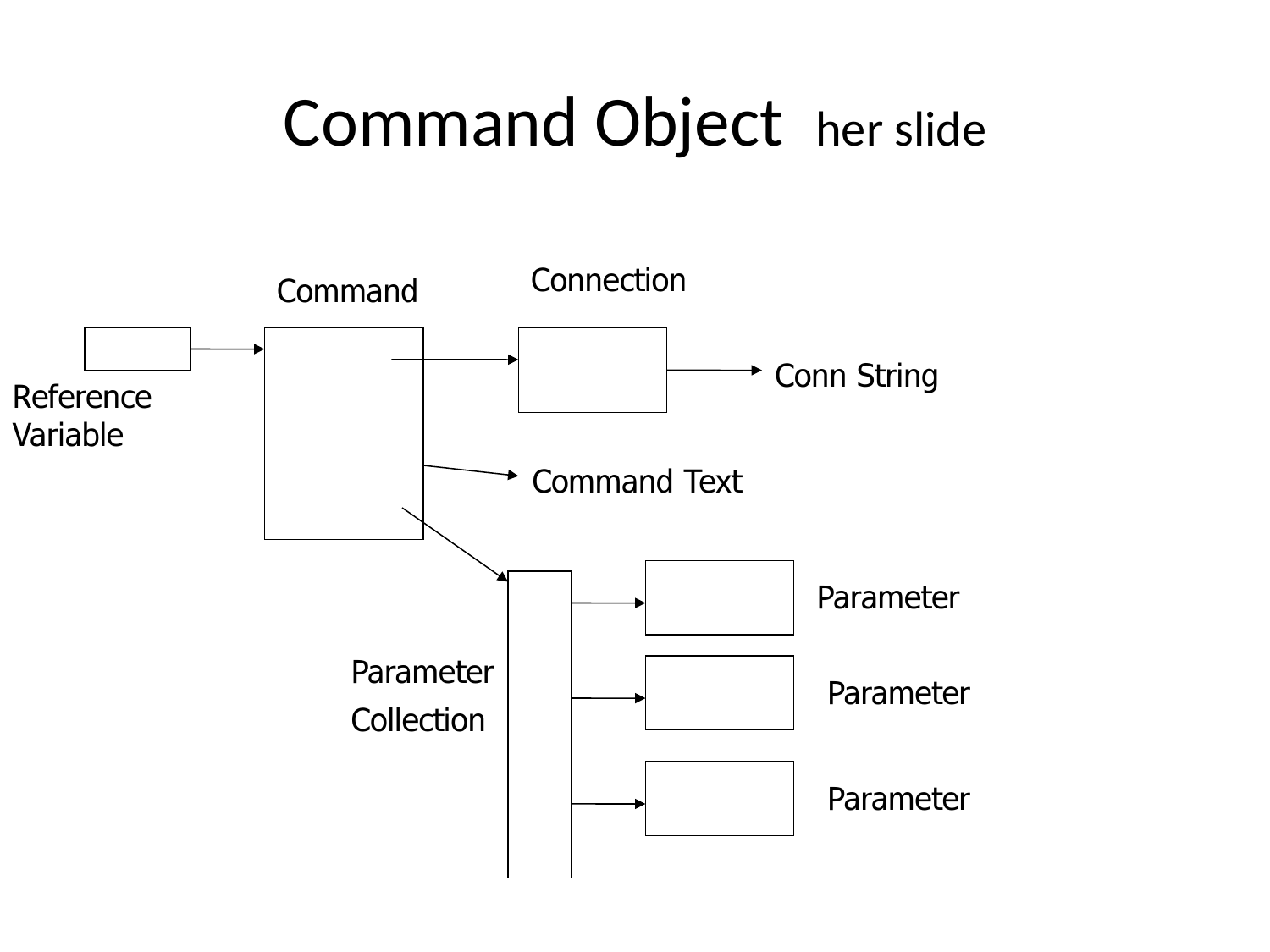

# Command Object  her slide
Connection
Command

Conn String

Reference Variable

Command Text

Parameter

Parameter
Collection

Parameter

Parameter